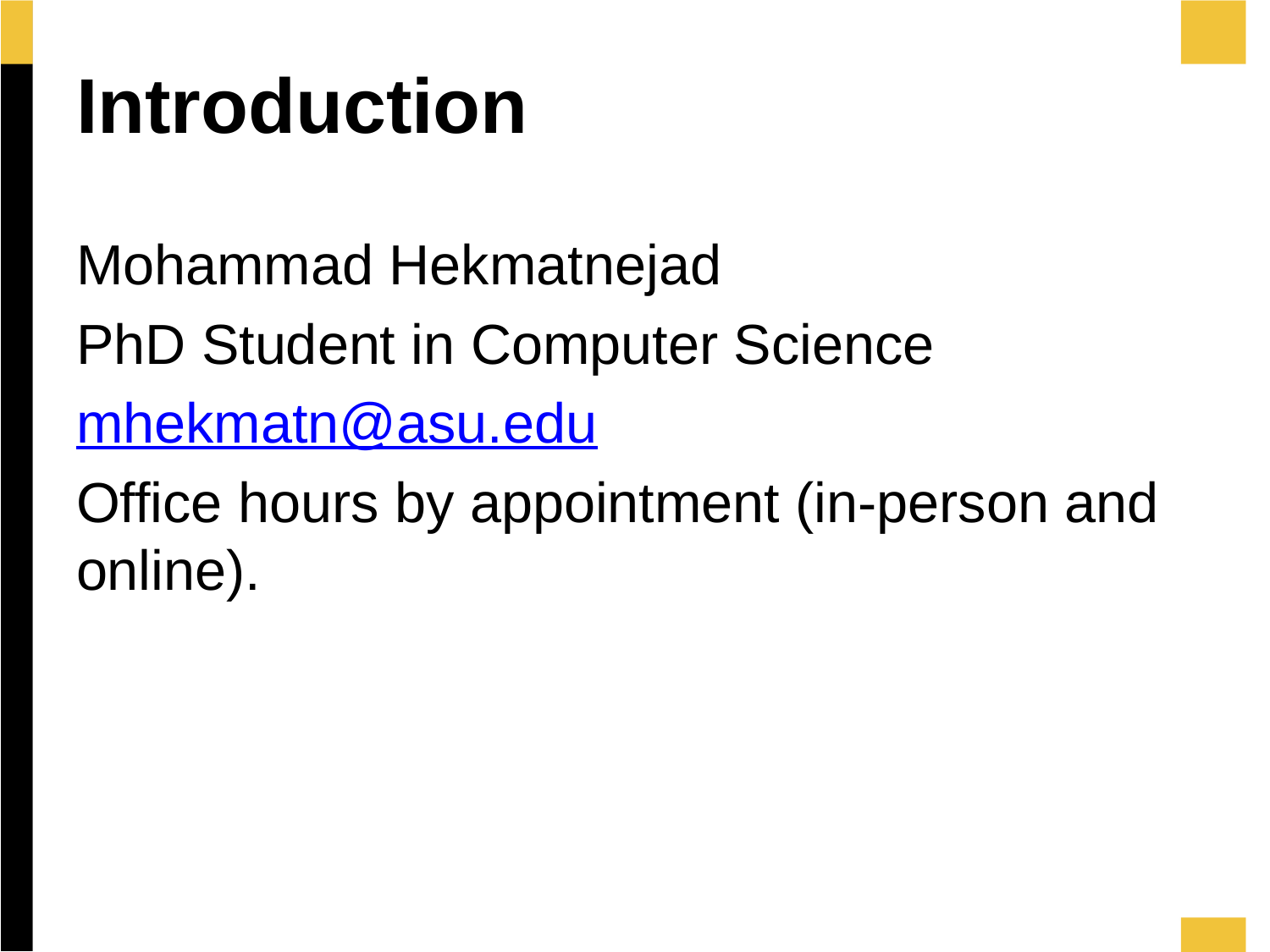

# Introduction
Mohammad Hekmatnejad
PhD Student in Computer Science
mhekmatn@asu.edu
Office hours by appointment (in-person and online).